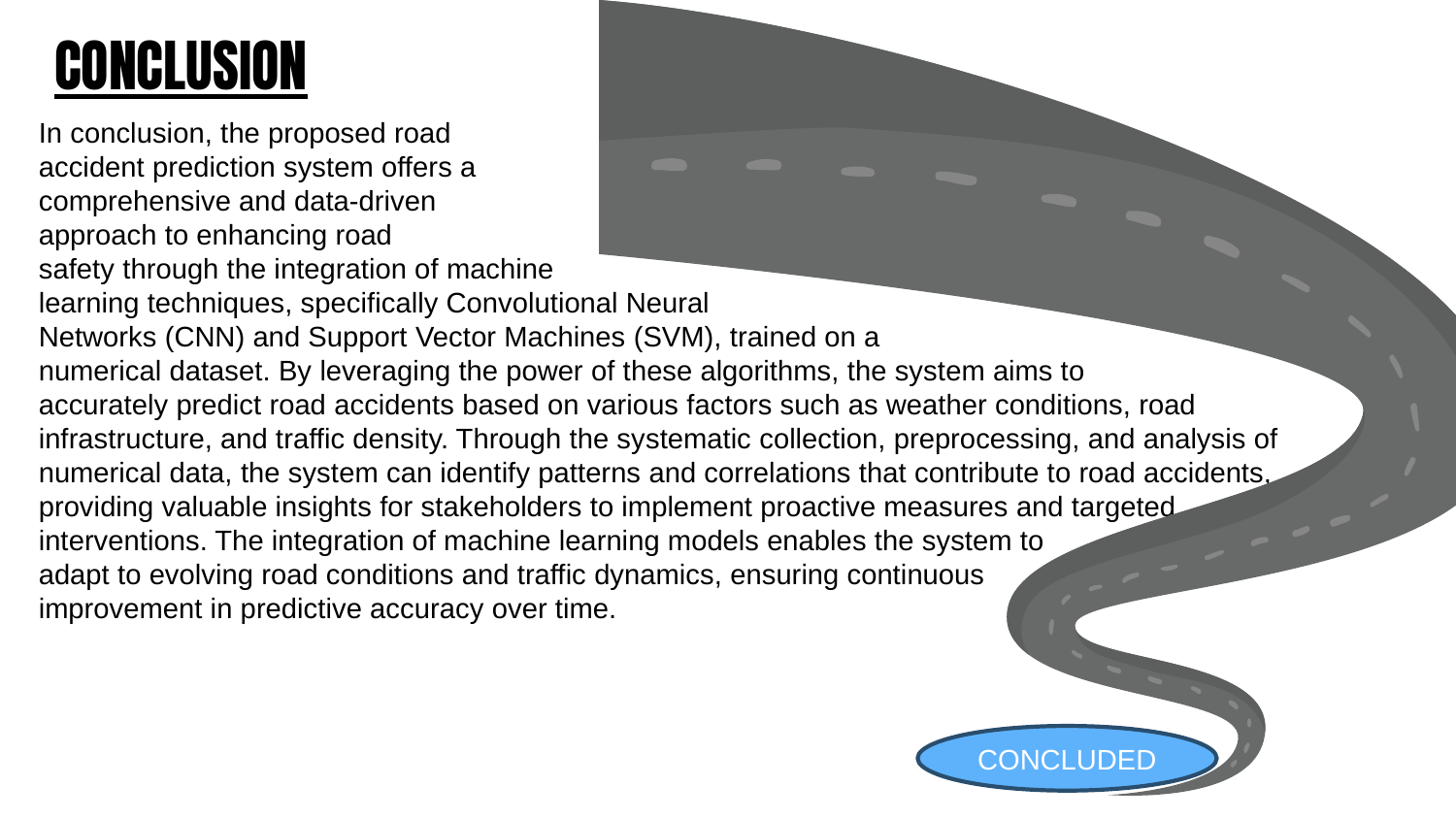

# CONCLUSION
In conclusion, the proposed road
accident prediction system offers a
comprehensive and data-driven
approach to enhancing road
safety through the integration of machine
learning techniques, specifically Convolutional Neural
Networks (CNN) and Support Vector Machines (SVM), trained on a
numerical dataset. By leveraging the power of these algorithms, the system aims to
accurately predict road accidents based on various factors such as weather conditions, road infrastructure, and traffic density. Through the systematic collection, preprocessing, and analysis of numerical data, the system can identify patterns and correlations that contribute to road accidents, providing valuable insights for stakeholders to implement proactive measures and targeted interventions. The integration of machine learning models enables the system to
adapt to evolving road conditions and traffic dynamics, ensuring continuous
improvement in predictive accuracy over time.
CONCLUDED